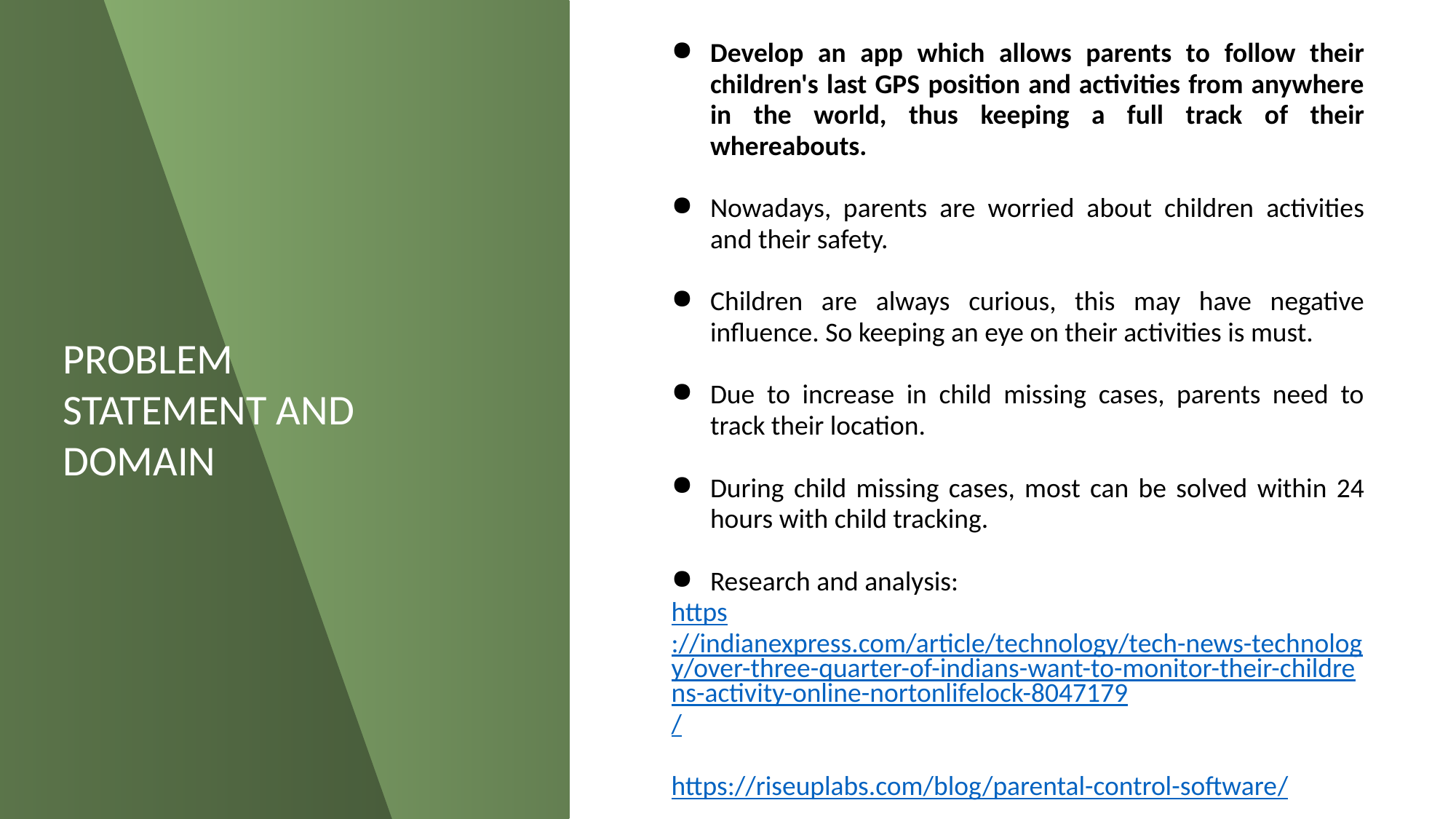

Develop an app which allows parents to follow their children's last GPS position and activities from anywhere in the world, thus keeping a full track of their whereabouts.

Nowadays, parents are worried about children activities and their safety.

Children are always curious, this may have negative influence. So keeping an eye on their activities is must.

Due to increase in child missing cases, parents need to track their location.

During child missing cases, most can be solved within 24 hours with child tracking.

Research and analysis:
https://indianexpress.com/article/technology/tech-news-technology/over-three-quarter-of-indians-want-to-monitor-their-childrens-activity-online-nortonlifelock-8047179/

https://riseuplabs.com/blog/parental-control-software/

PROBLEM STATEMENT AND DOMAIN